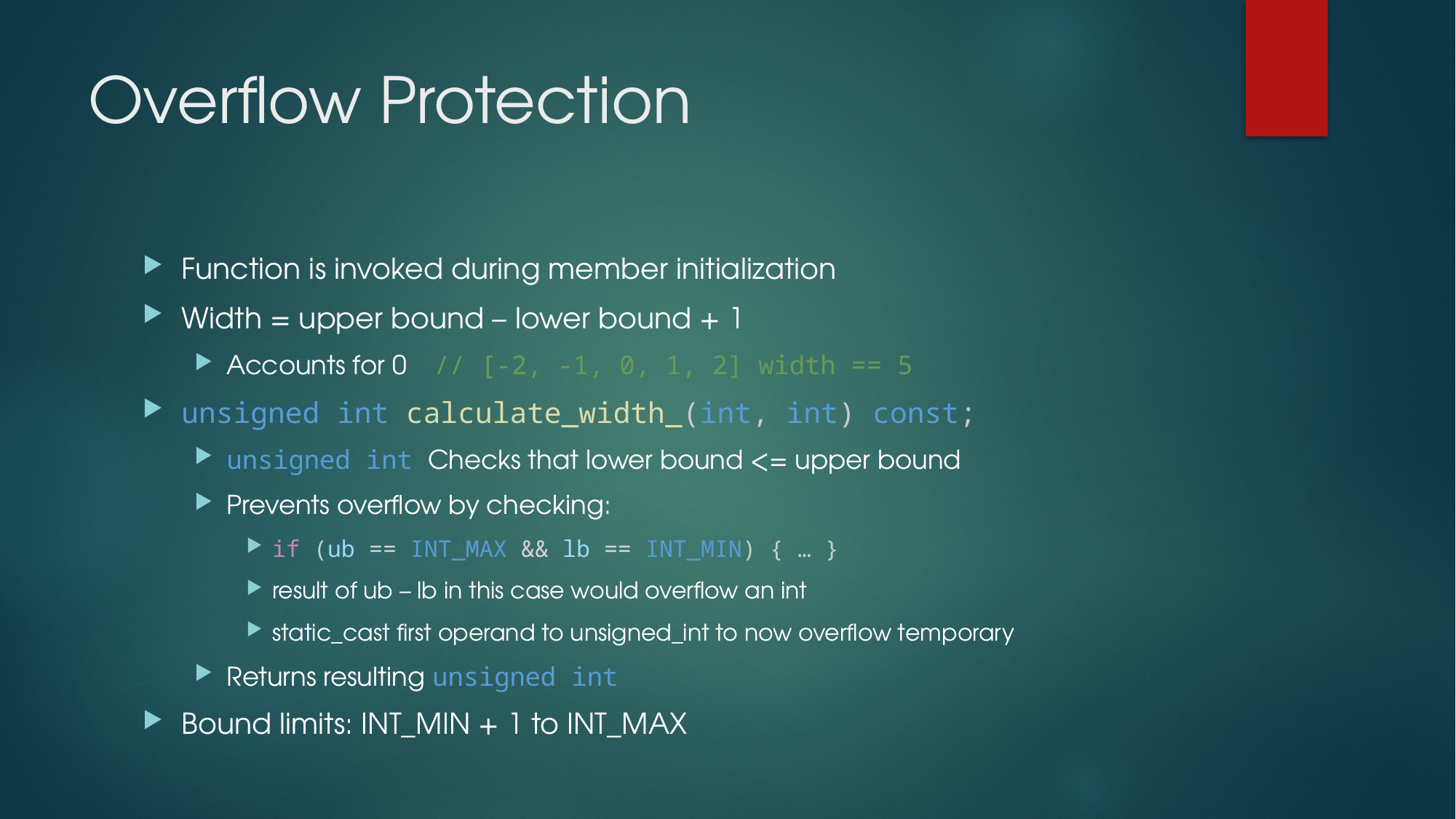

# Overflow Protection
Function is invoked during member initialization
Width = upper bound – lower bound + 1
Accounts for 0 	// [-2, -1, 0, 1, 2] width == 5
unsigned int calculate_width_(int, int) const;
unsigned int Checks that lower bound <= upper bound
Prevents overflow by checking:
if (ub == INT_MAX && lb == INT_MIN) { … }
result of ub – lb in this case would overflow an int
static_cast first operand to unsigned_int to now overflow temporary
Returns resulting unsigned int
Bound limits: INT_MIN + 1 to INT_MAX